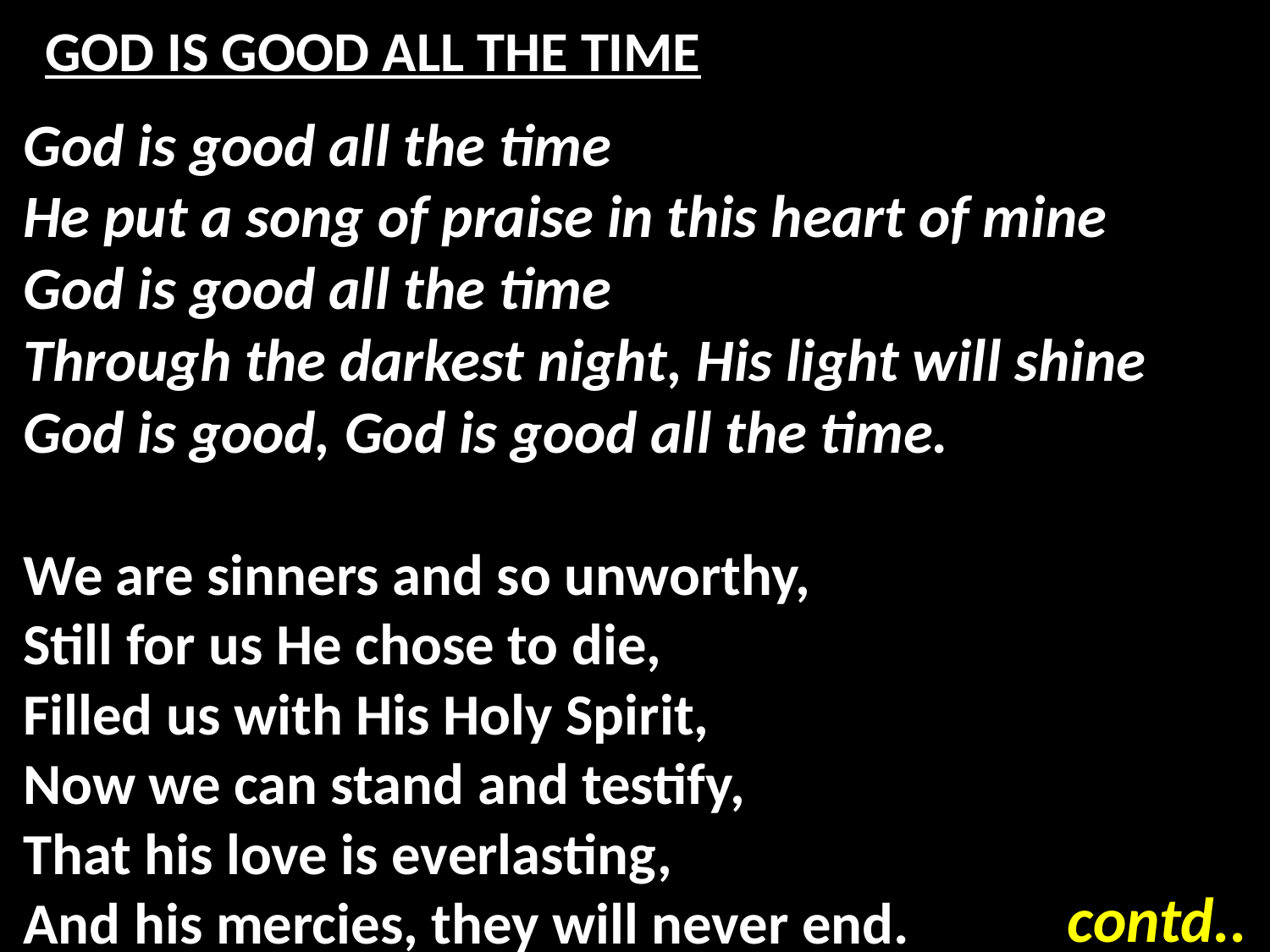

# GOD IS GOOD ALL THE TIME
God is good all the time
He put a song of praise in this heart of mine
God is good all the time
Through the darkest night, His light will shine
God is good, God is good all the time.

We are sinners and so unworthy,
Still for us He chose to die,
Filled us with His Holy Spirit,
Now we can stand and testify,
That his love is everlasting,
And his mercies, they will never end.
contd..